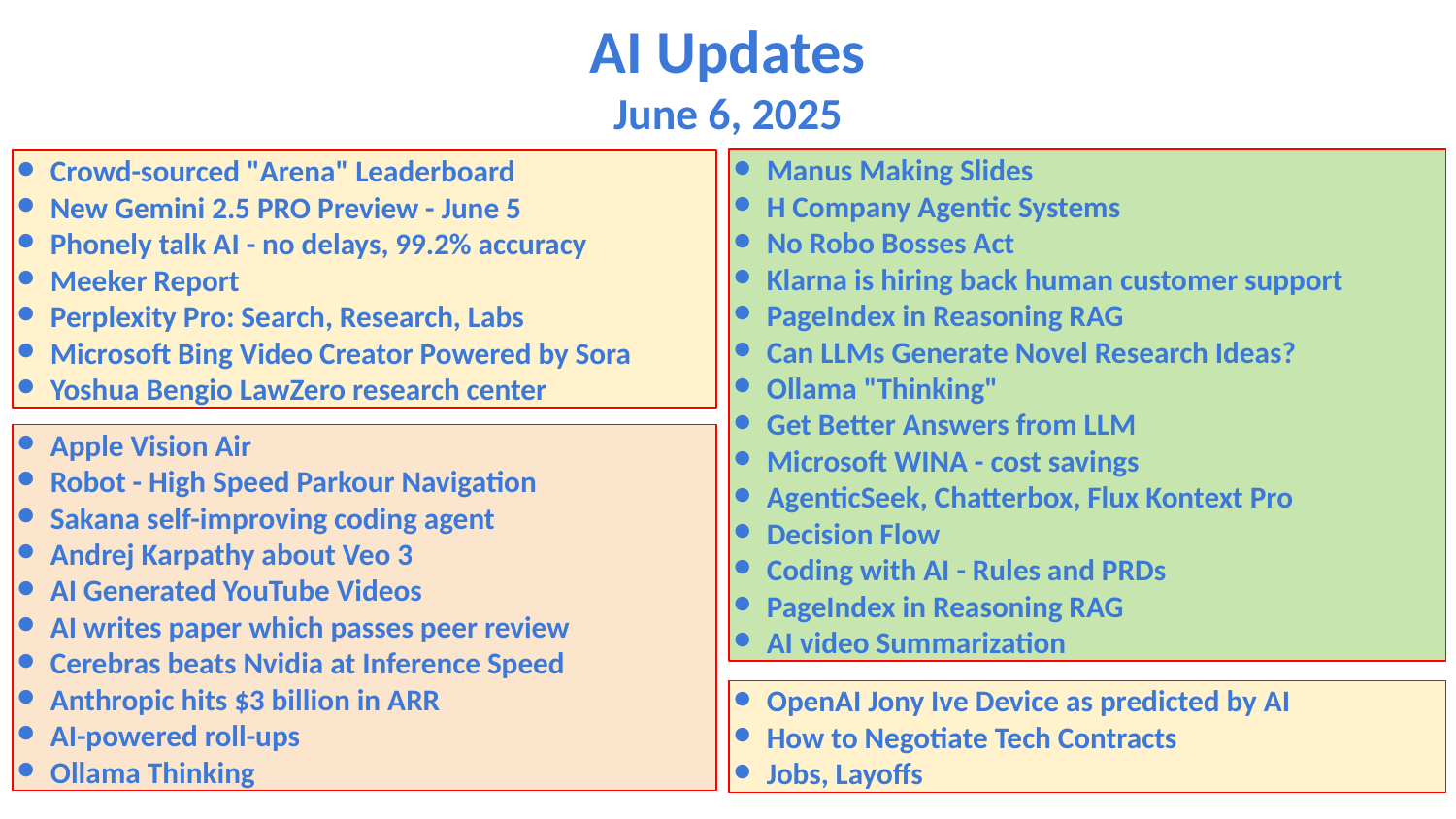

AI Updates
June 6, 2025
Manus Making Slides
H Company Agentic Systems
No Robo Bosses Act
Klarna is hiring back human customer support
PageIndex in Reasoning RAG
Can LLMs Generate Novel Research Ideas?
Ollama "Thinking"
Get Better Answers from LLM
Microsoft WINA - cost savings
AgenticSeek, Chatterbox, Flux Kontext Pro
Decision Flow
Coding with AI - Rules and PRDs
PageIndex in Reasoning RAG
AI video Summarization
Crowd-sourced "Arena" Leaderboard
New Gemini 2.5 PRO Preview - June 5
Phonely talk AI - no delays, 99.2% accuracy
Meeker Report
Perplexity Pro: Search, Research, Labs
Microsoft Bing Video Creator Powered by Sora
Yoshua Bengio LawZero research center
Apple Vision Air
Robot - High Speed Parkour Navigation
Sakana self-improving coding agent
Andrej Karpathy about Veo 3
AI Generated YouTube Videos
AI writes paper which passes peer review
Cerebras beats Nvidia at Inference Speed
Anthropic hits $3 billion in ARR
AI-powered roll-ups
Ollama Thinking
OpenAI Jony Ive Device as predicted by AI
How to Negotiate Tech Contracts
Jobs, Layoffs